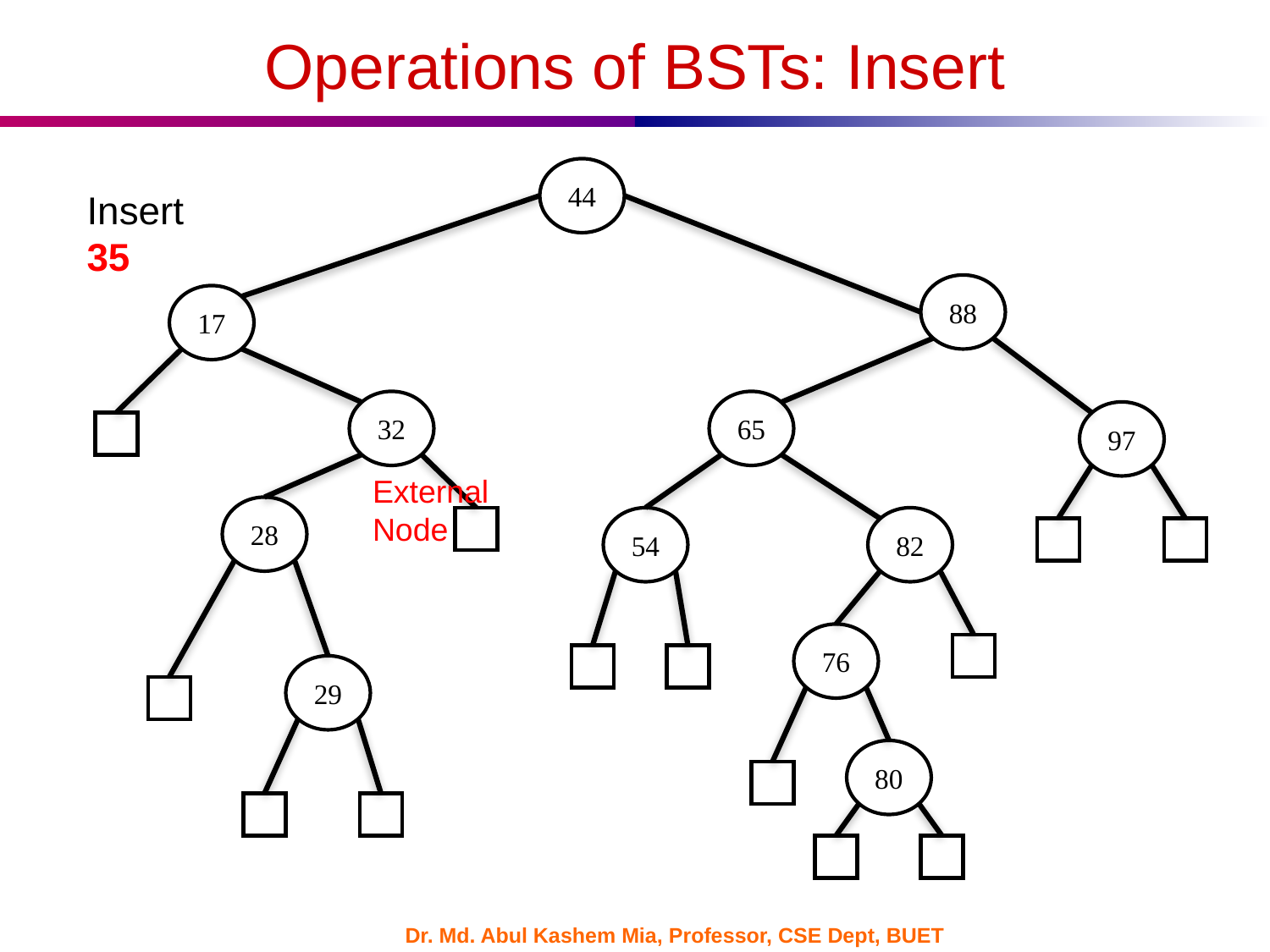

Operations of BSTs: Insert
44
Insert 35
88
17
32
65
97

External Node
28

54
82

76

29

80